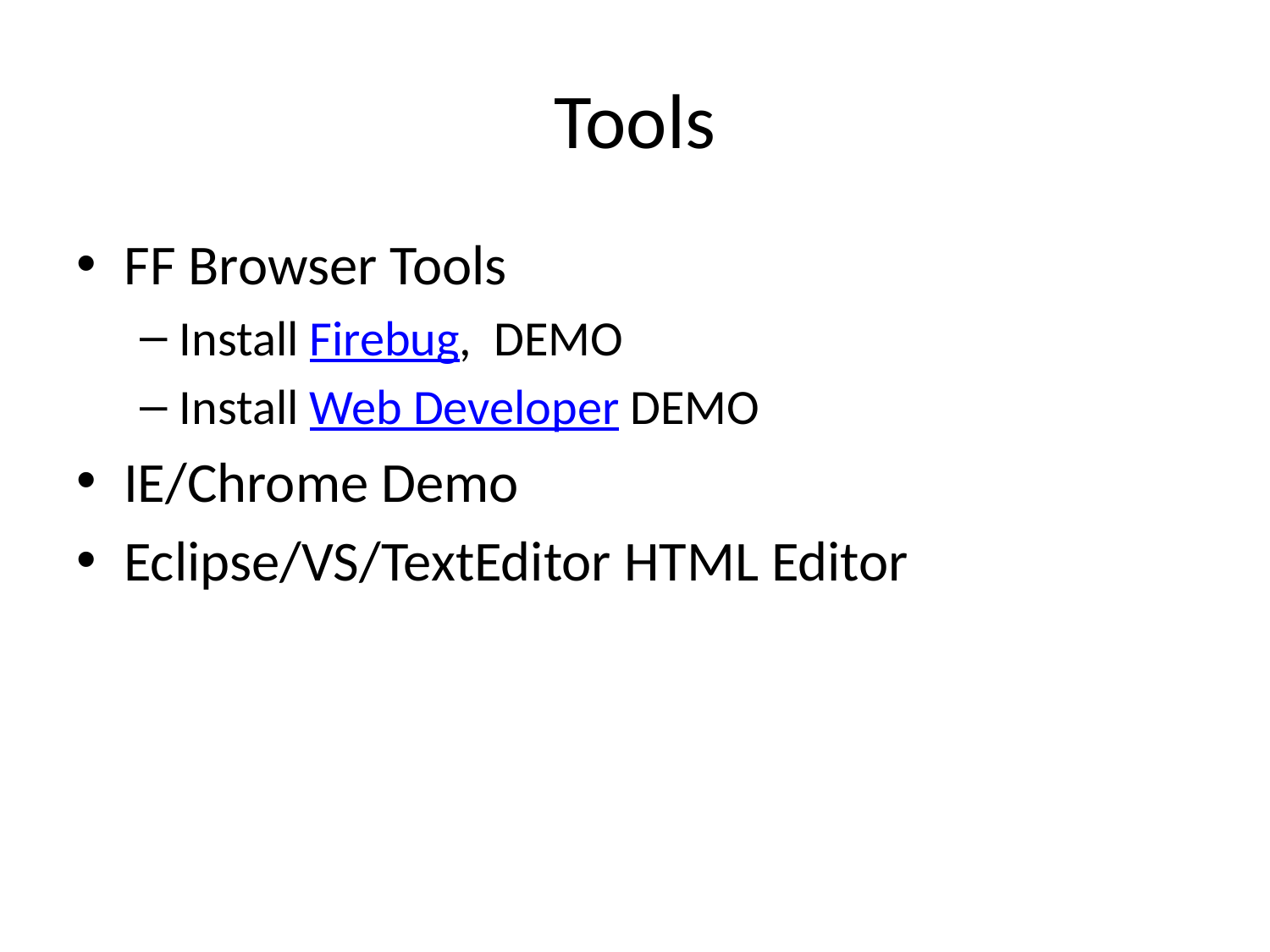

# Tools
FF Browser Tools
Install Firebug,  DEMO
Install Web Developer DEMO
IE/Chrome Demo
Eclipse/VS/TextEditor HTML Editor